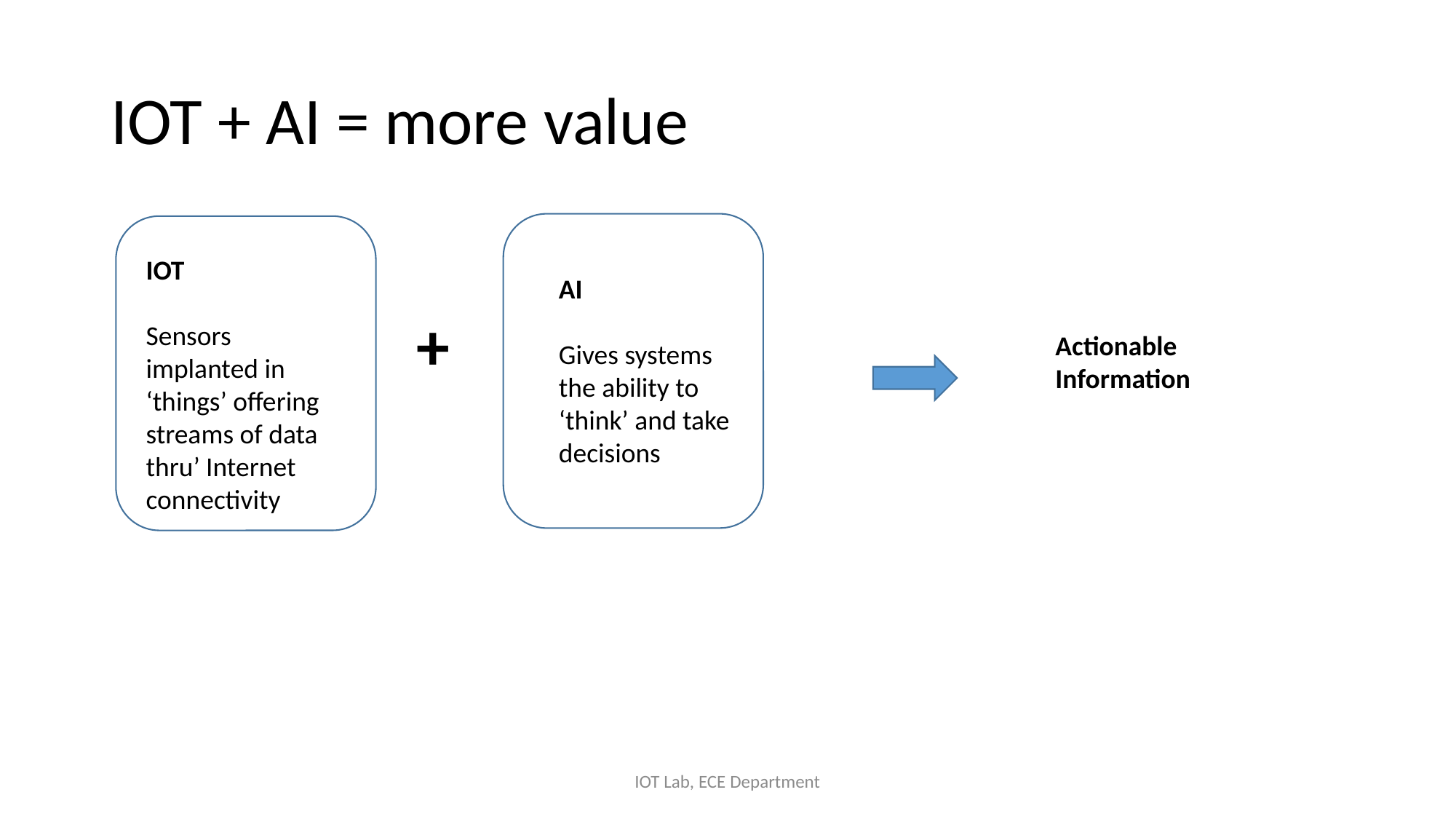

# IOT + AI = more value

IOT

Sensors implanted in ‘things’ offering streams of data thru’ Internet connectivity
AI

Gives systems the ability to ‘think’ and take decisions
+
Actionable Information

IOT Lab, ECE Department